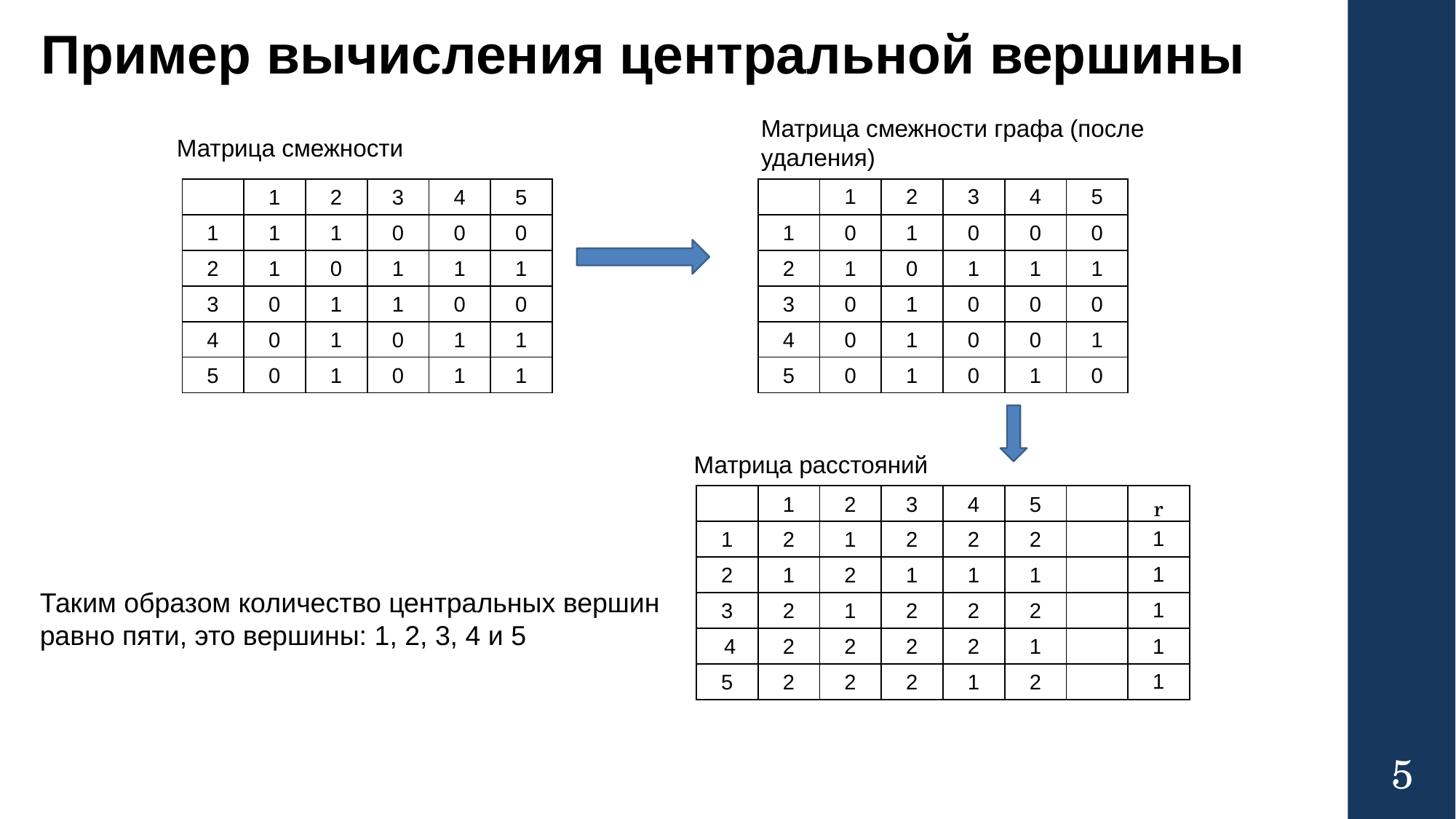

Пример вычисления центральной вершины
Матрица смежности графа (после удаления)
Матрица смежности
|  | 1 | 2 | 3 | 4 | 5 |
| --- | --- | --- | --- | --- | --- |
| 1 | 1 | 1 | 0 | 0 | 0 |
| 2 | 1 | 0 | 1 | 1 | 1 |
| 3 | 0 | 1 | 1 | 0 | 0 |
| 4 | 0 | 1 | 0 | 1 | 1 |
| 5 | 0 | 1 | 0 | 1 | 1 |
|  | 1 | 2 | 3 | 4 | 5 |
| --- | --- | --- | --- | --- | --- |
| 1 | 0 | 1 | 0 | 0 | 0 |
| 2 | 1 | 0 | 1 | 1 | 1 |
| 3 | 0 | 1 | 0 | 0 | 0 |
| 4 | 0 | 1 | 0 | 0 | 1 |
| 5 | 0 | 1 | 0 | 1 | 0 |

Матрица расстояний

|  | 1 | 2 | 3 | 4 | 5 |  | r |
| --- | --- | --- | --- | --- | --- | --- | --- |
| 1 | 2 | 1 | 2 | 2 | 2 |  | 1 |
| 2 | 1 | 2 | 1 | 1 | 1 |  | 1 |
| 3 | 2 | 1 | 2 | 2 | 2 |  | 1 |
| 4 | 2 | 2 | 2 | 2 | 1 |  | 1 |
| 5 | 2 | 2 | 2 | 1 | 2 |  | 1 |
Таким образом количество центральных вершин
равно пяти, это вершины: 1, 2, 3, 4 и 5
5